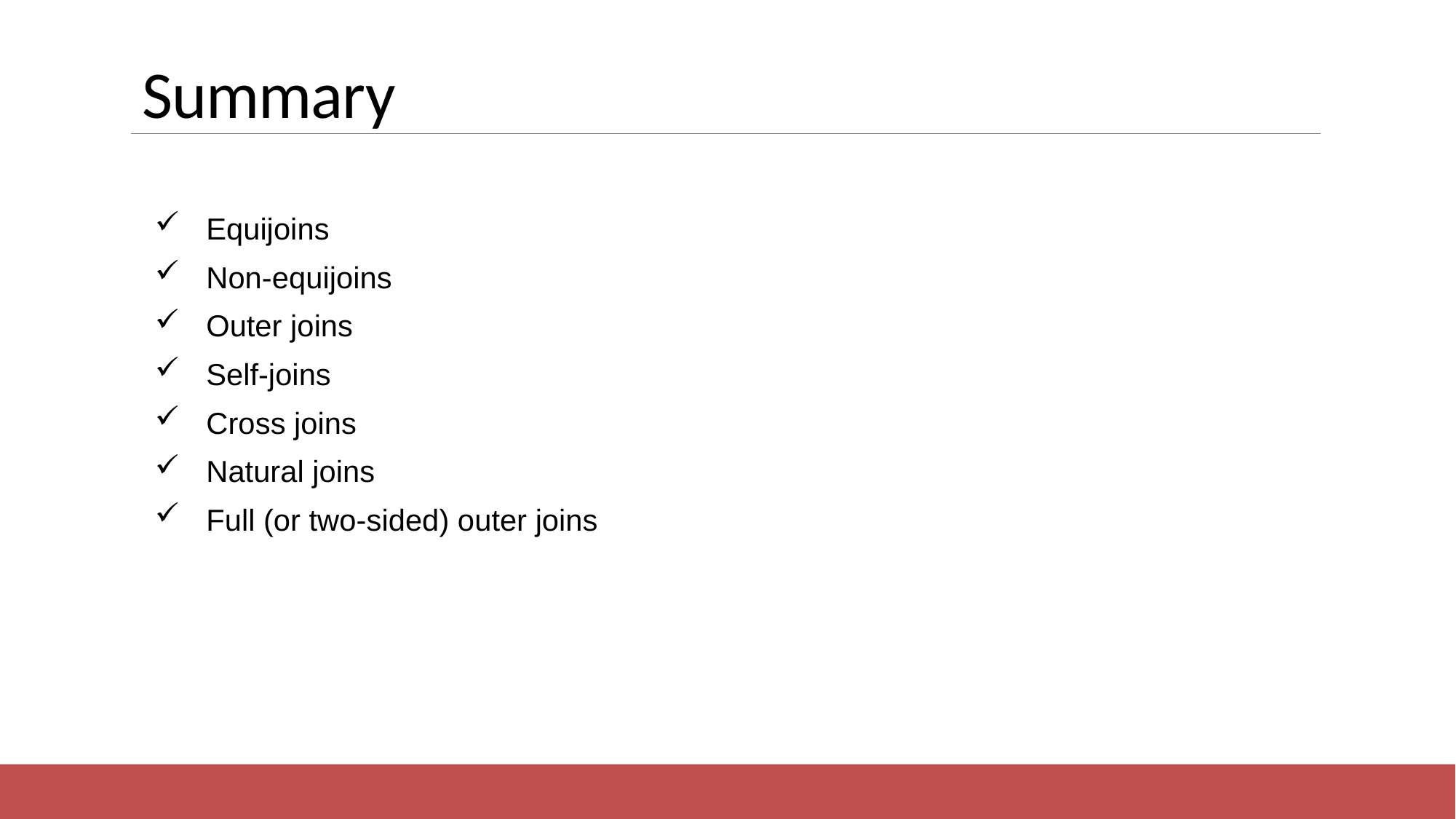

# Summary
Equijoins
Non-equijoins
Outer joins
Self-joins
Cross joins
Natural joins
Full (or two-sided) outer joins